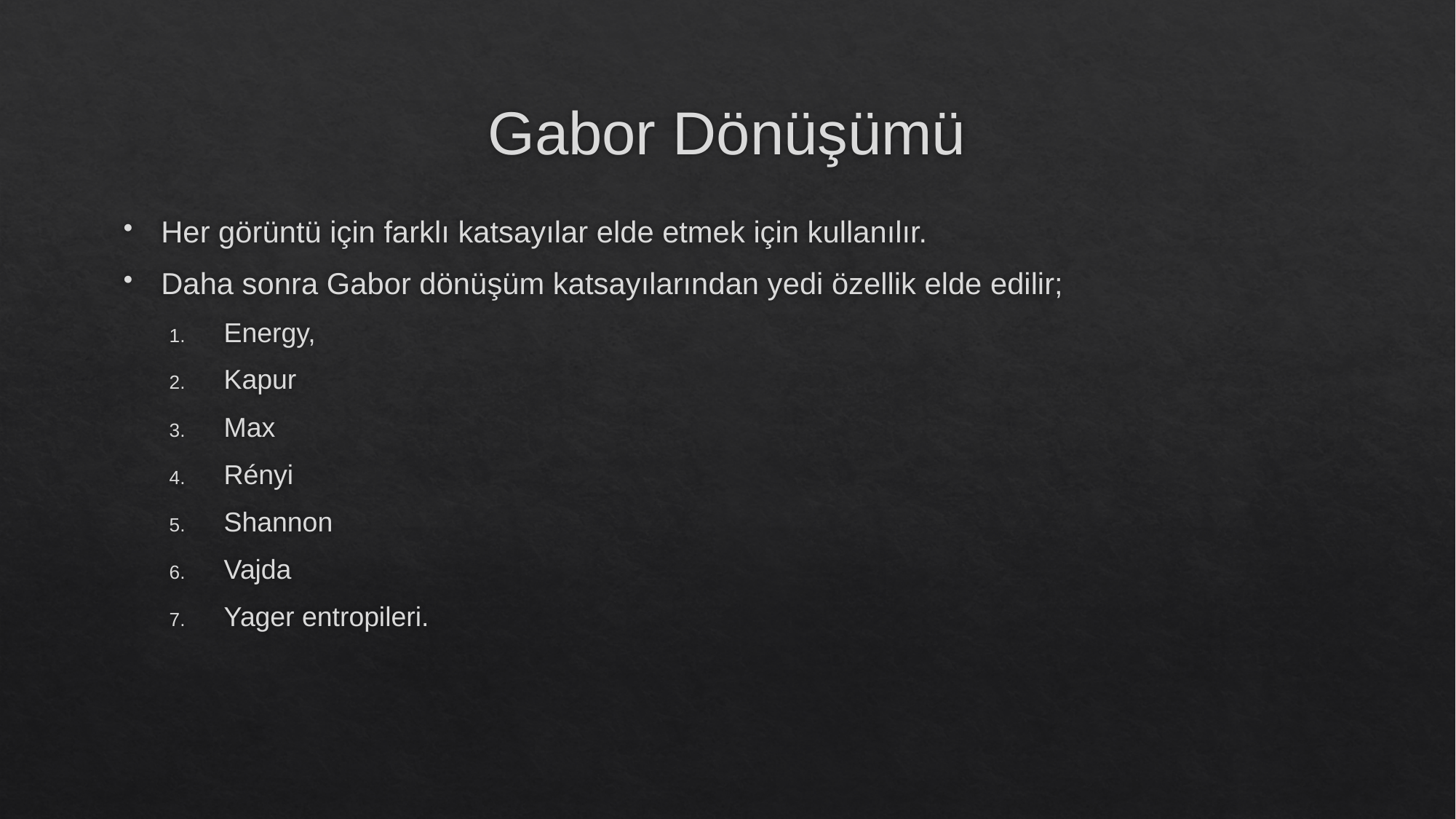

# Gabor Dönüşümü
Her görüntü için farklı katsayılar elde etmek için kullanılır.
Daha sonra Gabor dönüşüm katsayılarından yedi özellik elde edilir;
Energy,
Kapur
Max
Rényi
Shannon
Vajda
Yager entropileri.